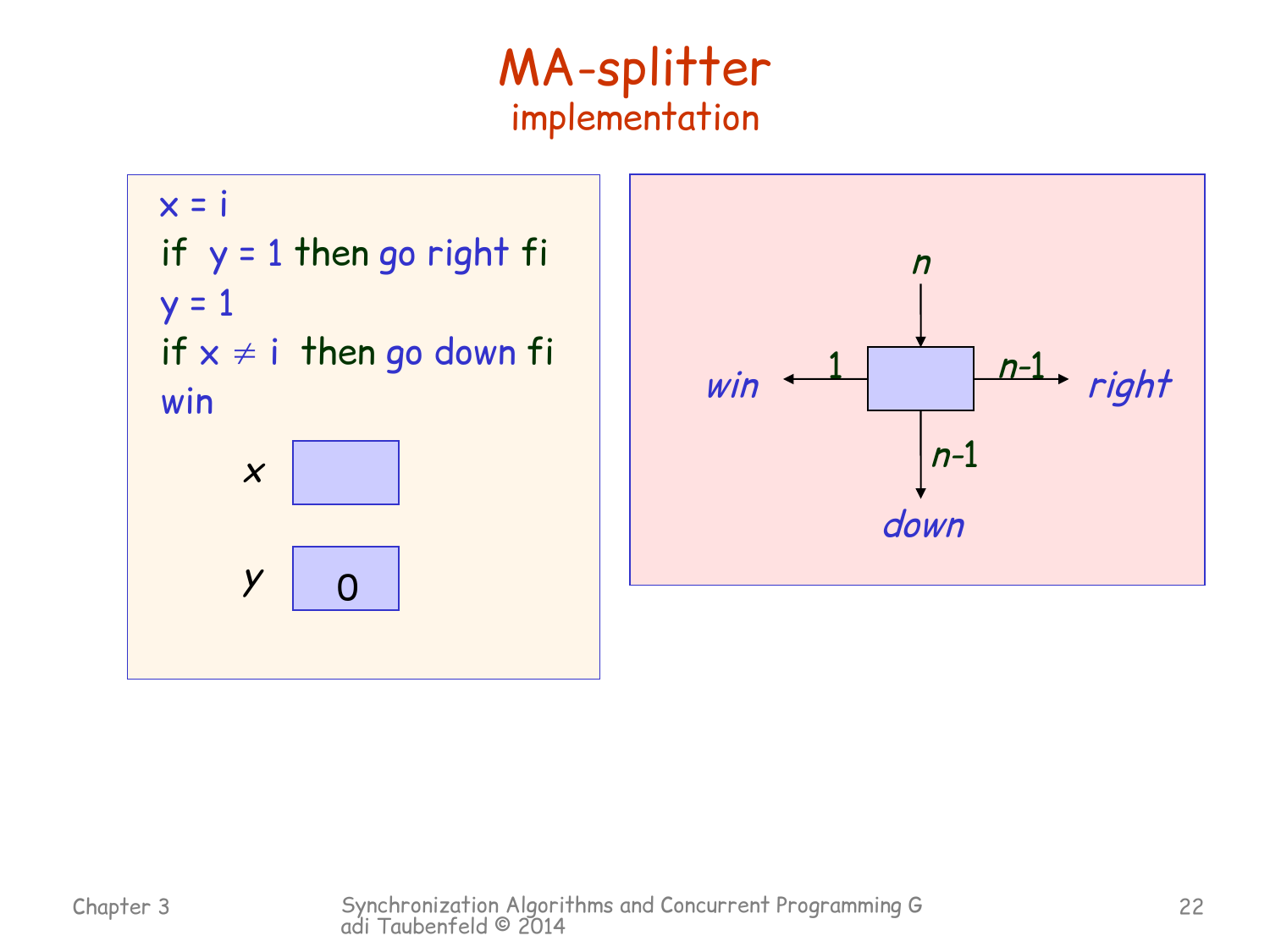

MA-splitter
implementation
  x = i
  if  y = 1 then go right fi
  y = 1
  if x ≠ i  then go down fi
  win

n

1
n-1
win
right

n-1

x

down
y
0

Synchronization Algorithms and Concurrent Programming Gadi Taubenfeld © 2014
Chapter 3